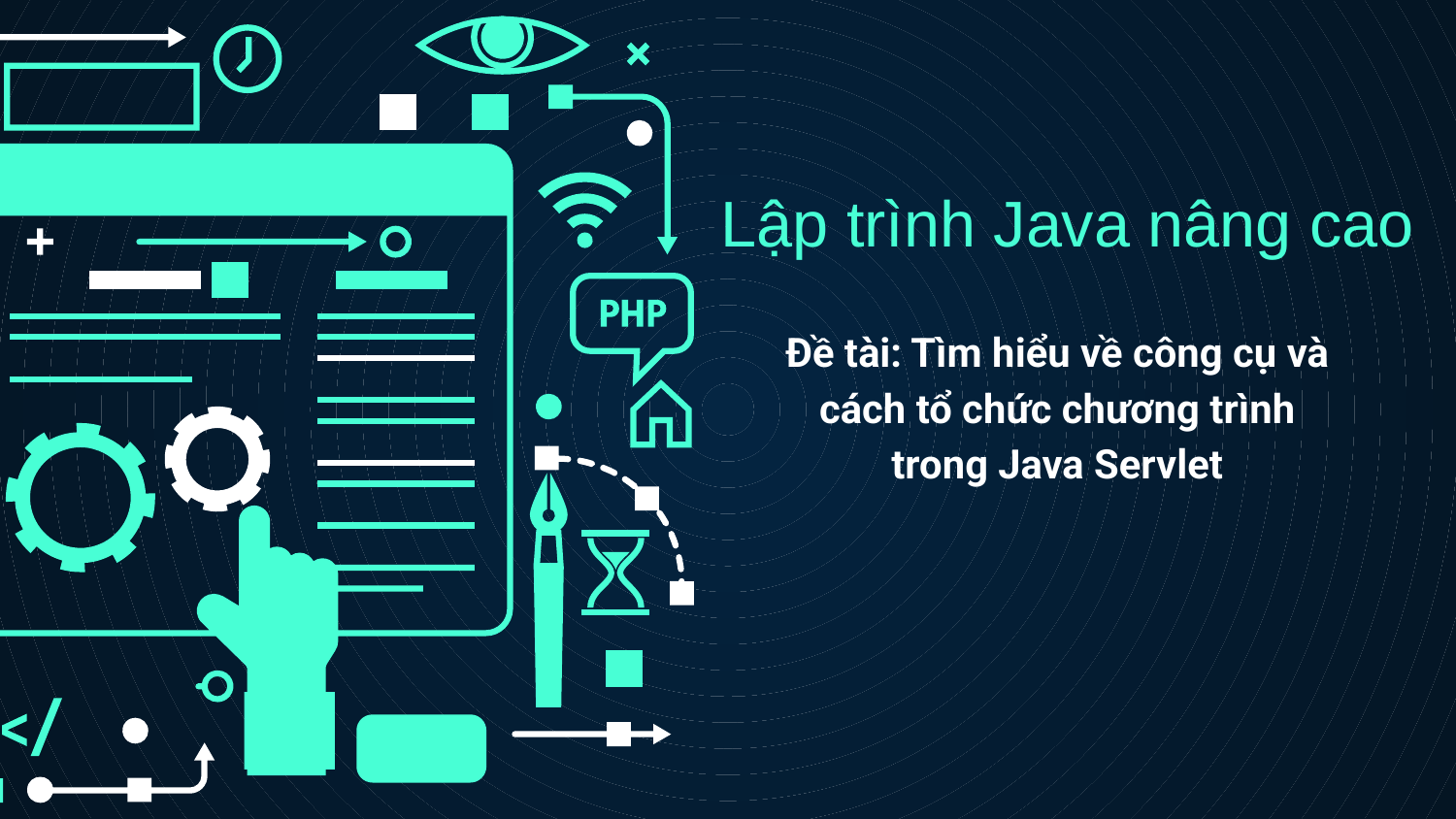

# Lập trình Java nâng cao

Đề tài: Tìm hiểu về công cụ và cách tổ chức chương trình trong Java Servlet